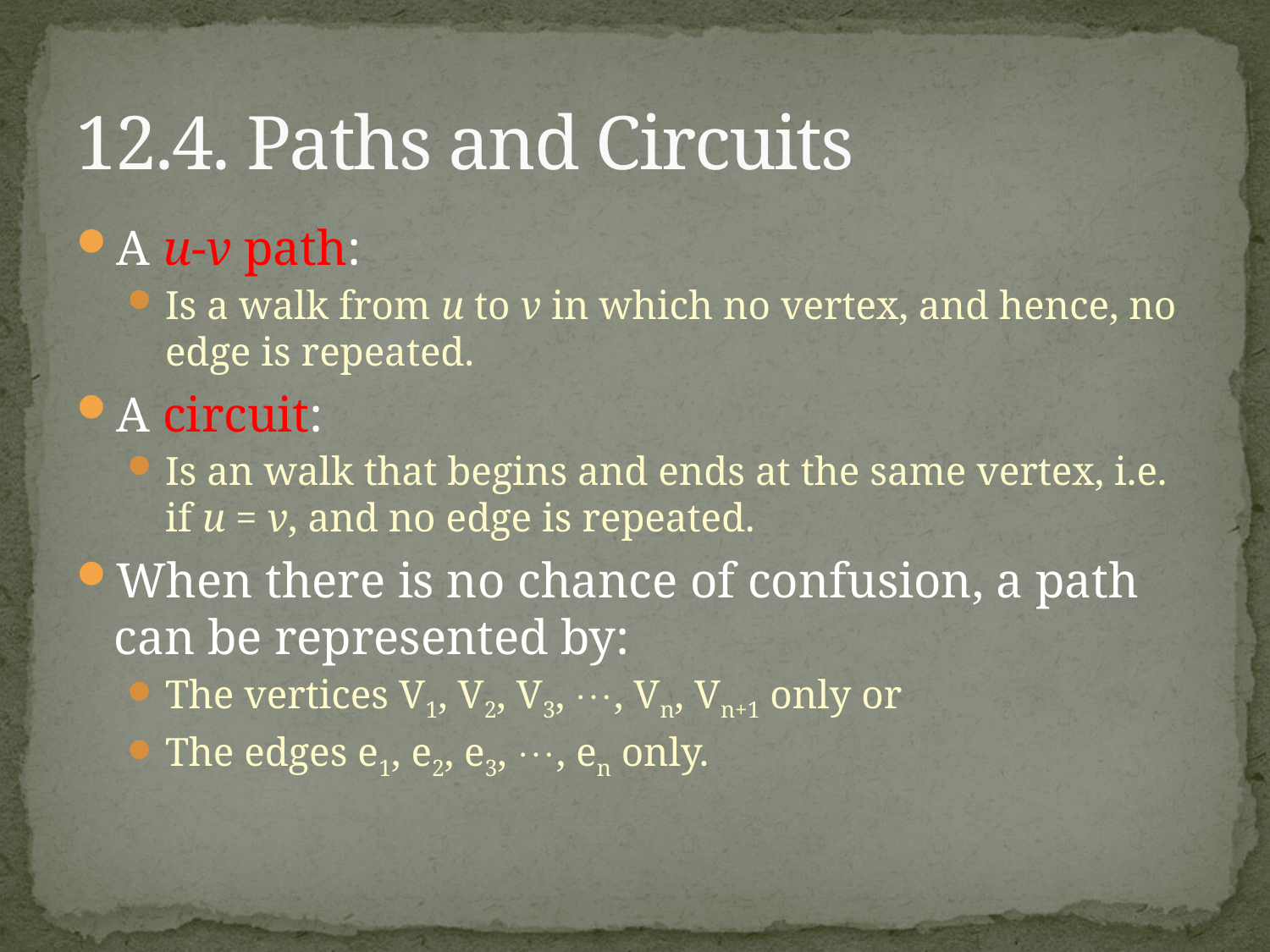

# 12.4. Paths and Circuits
A u-v path:
Is a walk from u to v in which no vertex, and hence, no edge is repeated.
A circuit:
Is an walk that begins and ends at the same vertex, i.e. if u = v, and no edge is repeated.
When there is no chance of confusion, a path can be represented by:
The vertices V1, V2, V3, …, Vn, Vn+1 only or
The edges e1, e2, e3, …, en only.